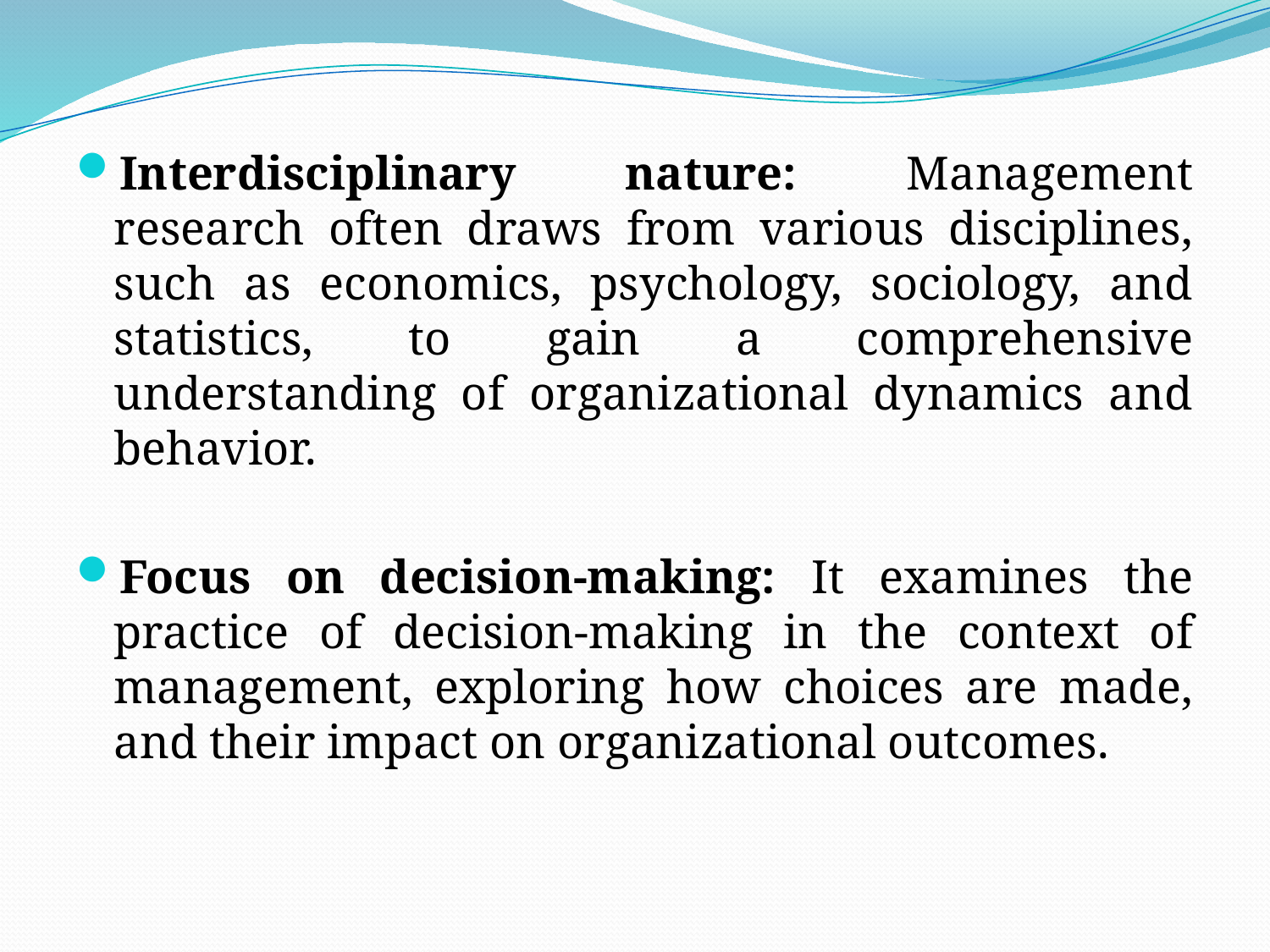

Interdisciplinary nature: Management research often draws from various disciplines, such as economics, psychology, sociology, and statistics, to gain a comprehensive understanding of organizational dynamics and behavior.

Focus on decision-making: It examines the practice of decision-making in the context of management, exploring how choices are made, and their impact on organizational outcomes.